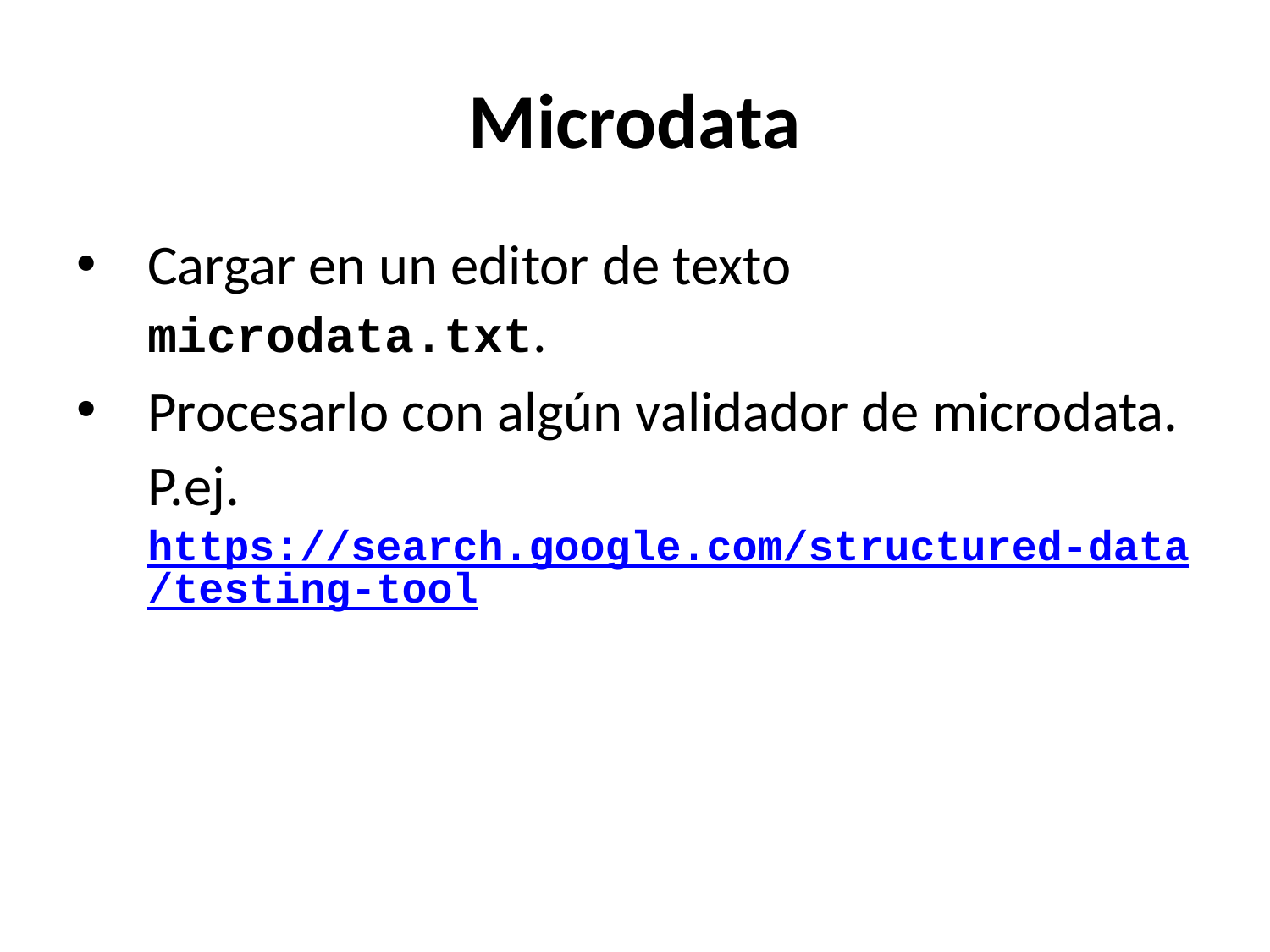

# Microdata
Cargar en un editor de texto microdata.txt.
Procesarlo con algún validador de microdata. P.ej. https://search.google.com/structured-data/testing-tool